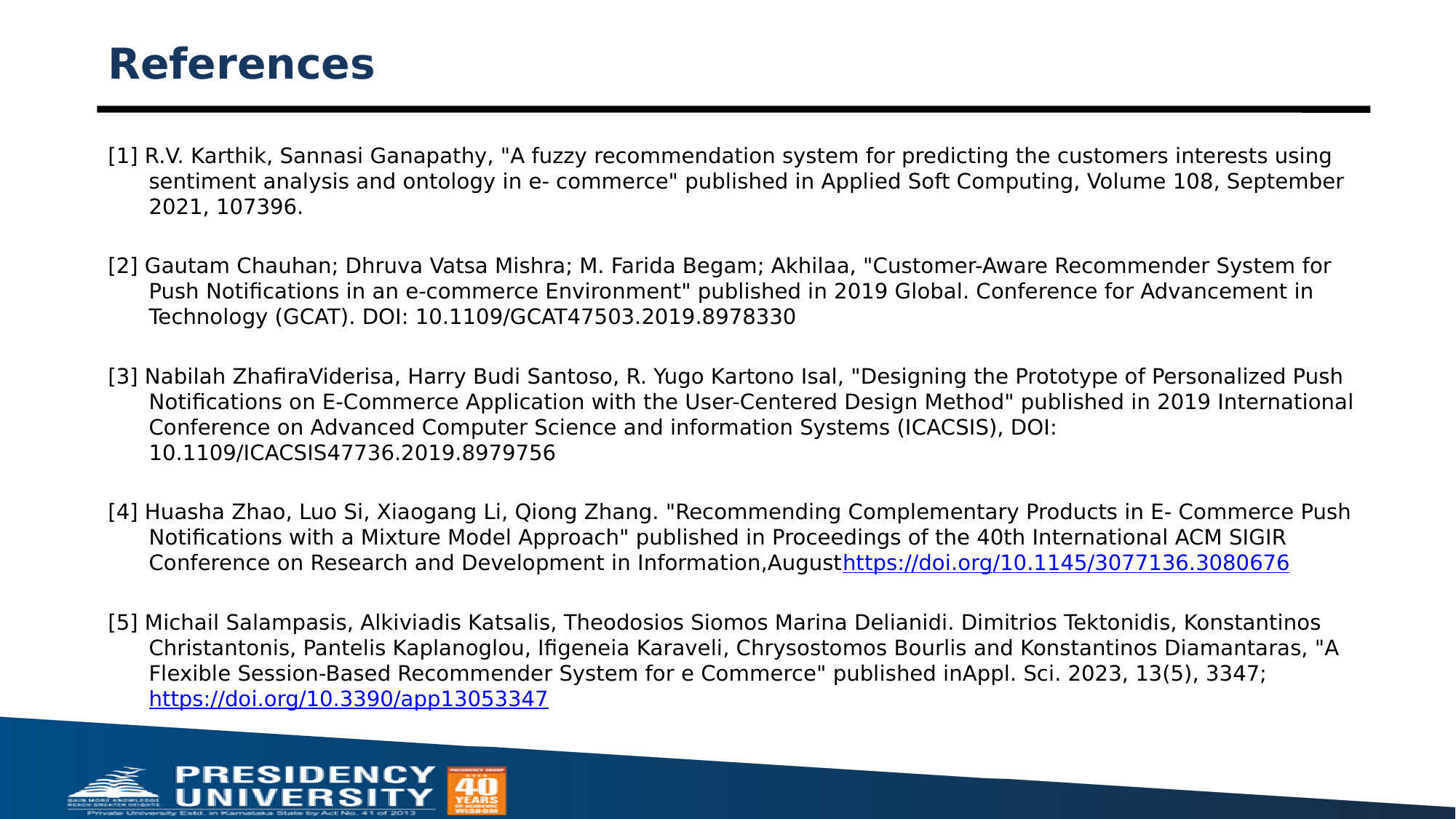

# References
[1] R.V. Karthik, Sannasi Ganapathy, "A fuzzy recommendation system for predicting the customers interests using sentiment analysis and ontology in e- commerce" published in Applied Soft Computing, Volume 108, September 2021, 107396.

[2] Gautam Chauhan; Dhruva Vatsa Mishra; M. Farida Begam; Akhilaa, "Customer-Aware Recommender System for Push Notifications in an e-commerce Environment" published in 2019 Global. Conference for Advancement in Technology (GCAT). DOI: 10.1109/GCAT47503.2019.8978330

[3] Nabilah ZhafiraViderisa, Harry Budi Santoso, R. Yugo Kartono Isal, "Designing the Prototype of Personalized Push Notifications on E-Commerce Application with the User-Centered Design Method" published in 2019 International Conference on Advanced Computer Science and information Systems (ICACSIS), DOI: 10.1109/ICACSIS47736.2019.8979756

[4] Huasha Zhao, Luo Si, Xiaogang Li, Qiong Zhang. "Recommending Complementary Products in E- Commerce Push Notifications with a Mixture Model Approach" published in Proceedings of the 40th International ACM SIGIR Conference on Research and Development in Information,Augusthttps://doi.org/10.1145/3077136.3080676

[5] Michail Salampasis, Alkiviadis Katsalis, Theodosios Siomos Marina Delianidi. Dimitrios Tektonidis, Konstantinos Christantonis, Pantelis Kaplanoglou, Ifigeneia Karaveli, Chrysostomos Bourlis and Konstantinos Diamantaras, "A Flexible Session-Based Recommender System for e Commerce" published inAppl. Sci. 2023, 13(5), 3347; https://doi.org/10.3390/app13053347